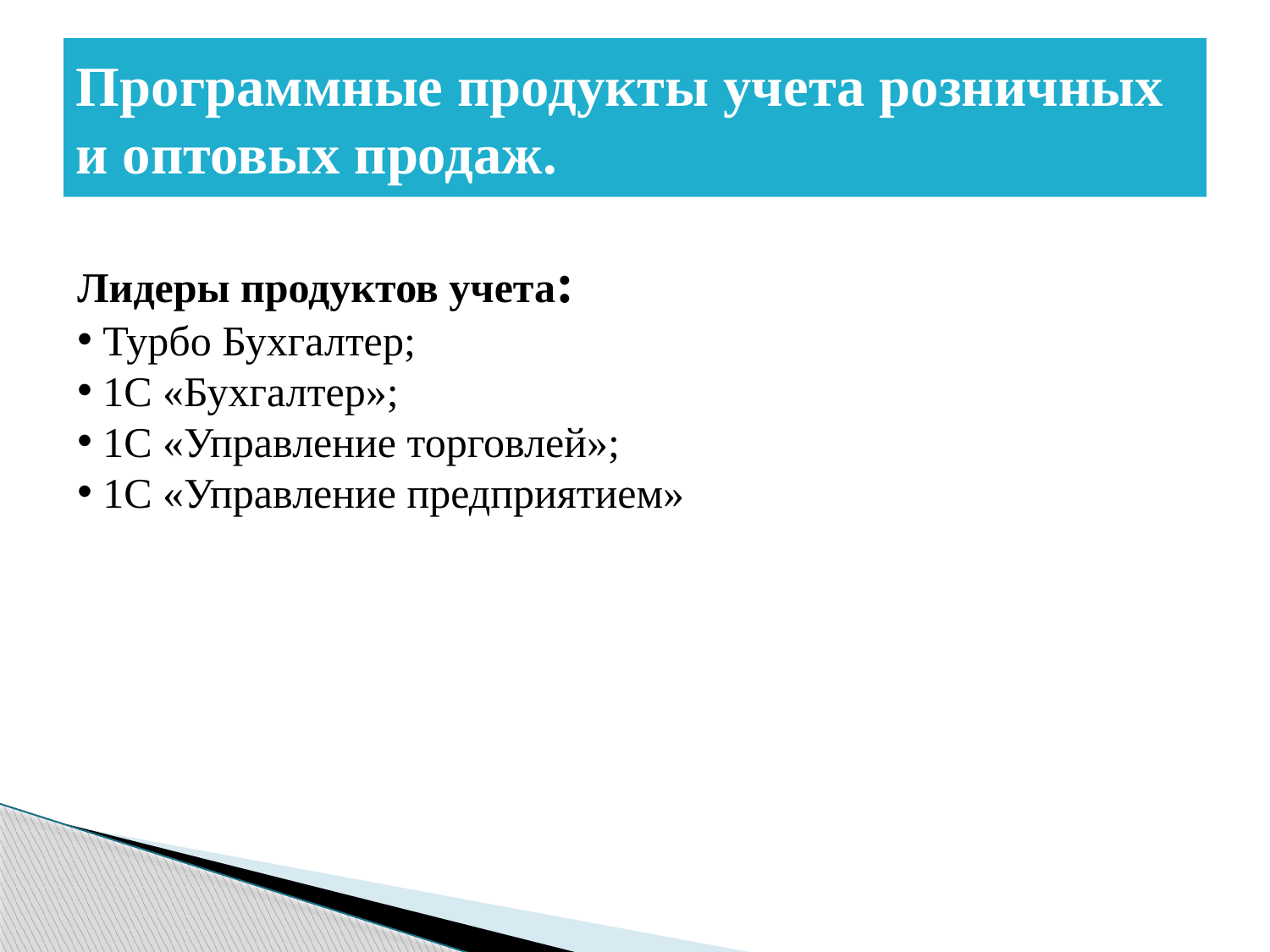

# Программные продукты учета розничных и оптовых продаж.
Лидеры продуктов учета:
 Турбо Бухгалтер;
 1С «Бухгалтер»;
 1С «Управление торговлей»;
 1С «Управление предприятием»